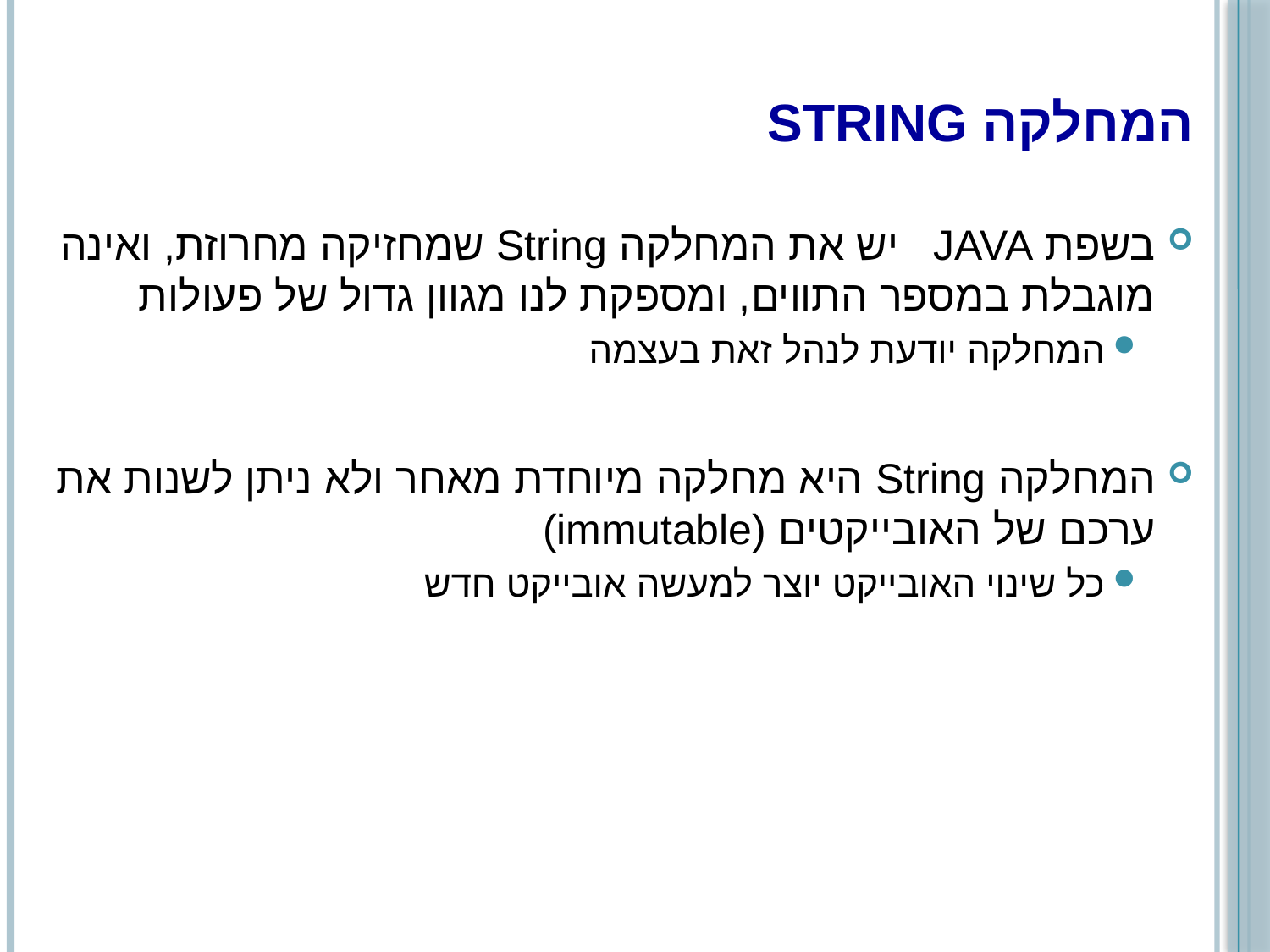

# המחלקה String
בשפת JAVA   יש את המחלקה String שמחזיקה מחרוזת, ואינה מוגבלת במספר התווים, ומספקת לנו מגוון גדול של פעולות
המחלקה יודעת לנהל זאת בעצמה

המחלקה String היא מחלקה מיוחדת מאחר ולא ניתן לשנות את ערכם של האובייקטים (immutable)
כל שינוי האובייקט יוצר למעשה אובייקט חדש